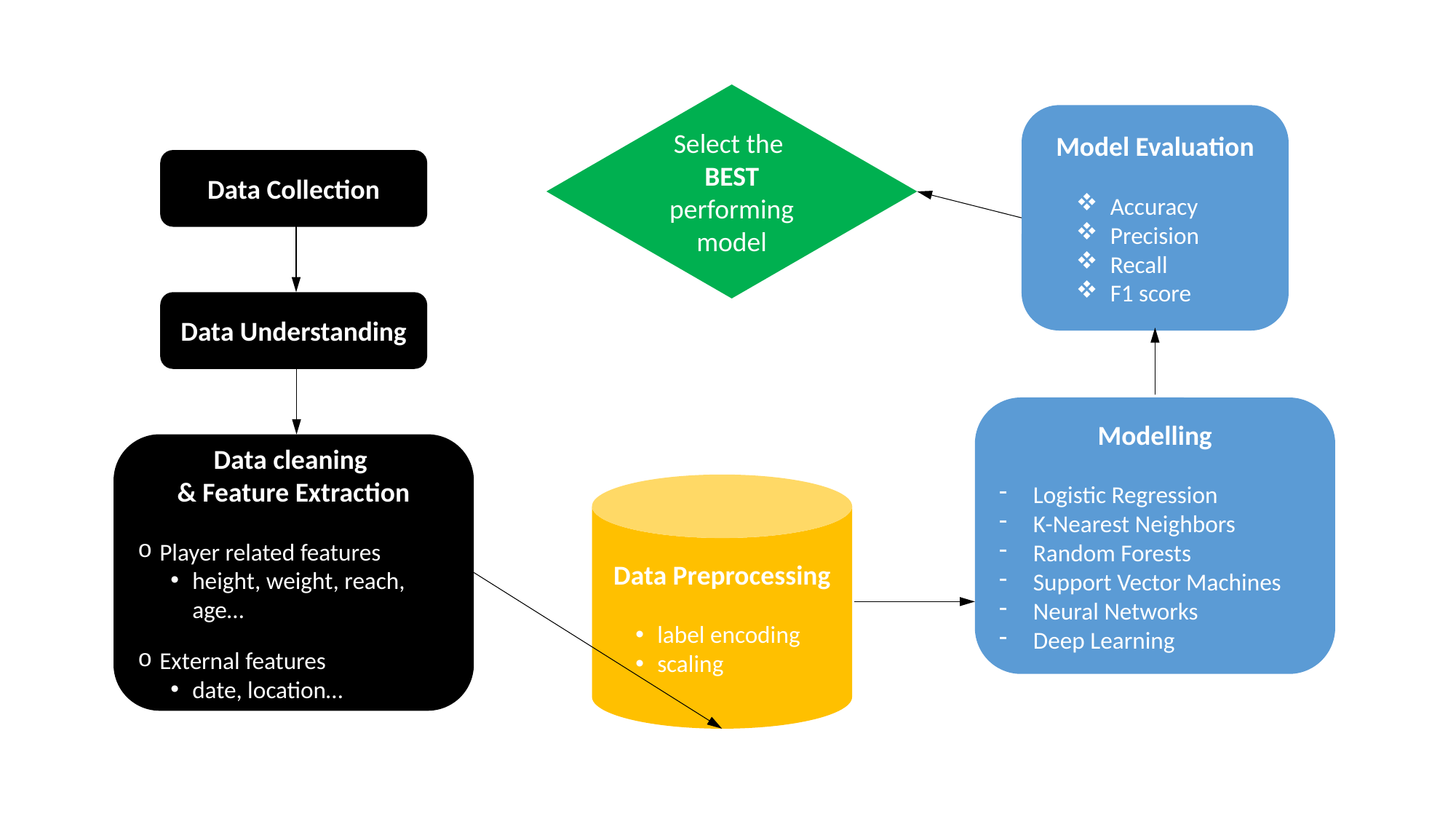

Select the
BEST performing model
Model Evaluation

Accuracy
Precision
Recall
F1 score
Data Collection
Data Understanding
Modelling

Logistic Regression
K-Nearest Neighbors
Random Forests
Support Vector Machines
Neural Networks
Deep Learning
Data cleaning
& Feature Extraction

Player related features
height, weight, reach, age…

External features
date, location…
Data Preprocessing

label encoding
scaling